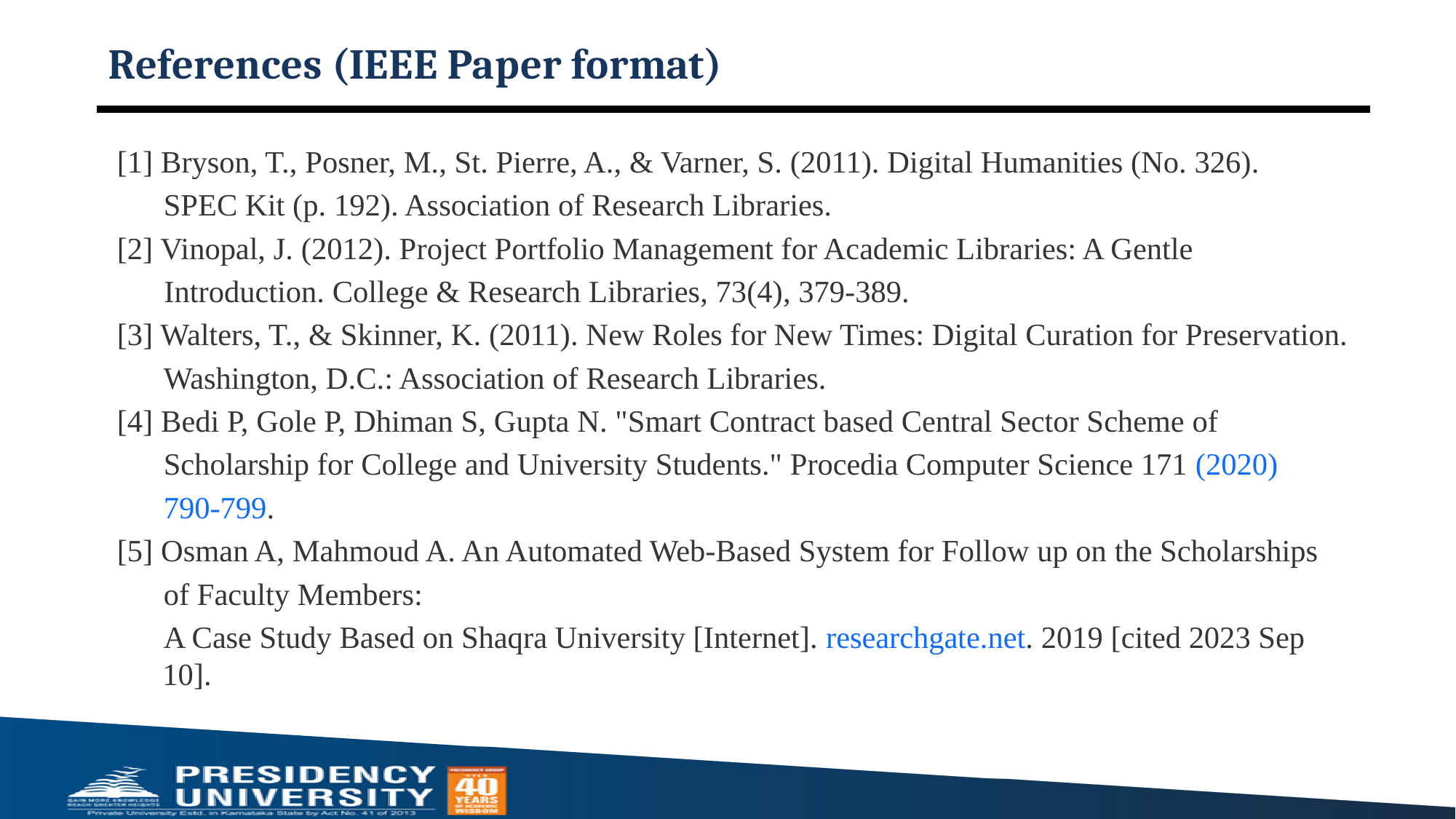

# References (IEEE Paper format)
[1] Bryson, T., Posner, M., St. Pierre, A., & Varner, S. (2011). Digital Humanities (No. 326).
   SPEC Kit (p. 192). Association of Research Libraries.
[2] Vinopal, J. (2012). Project Portfolio Management for Academic Libraries: A Gentle
      Introduction. College & Research Libraries, 73(4), 379-389.
[3] Walters, T., & Skinner, K. (2011). New Roles for New Times: Digital Curation for Preservation.
   Washington, D.C.: Association of Research Libraries.
[4] Bedi P, Gole P, Dhiman S, Gupta N. "Smart Contract based Central Sector Scheme of
   Scholarship for College and University Students." Procedia Computer Science 171 (2020)
   790-799.
[5] Osman A, Mahmoud A. An Automated Web-Based System for Follow up on the Scholarships
   of Faculty Members:
   A Case Study Based on Shaqra University [Internet]. researchgate.net. 2019 [cited 2023 Sep 10].